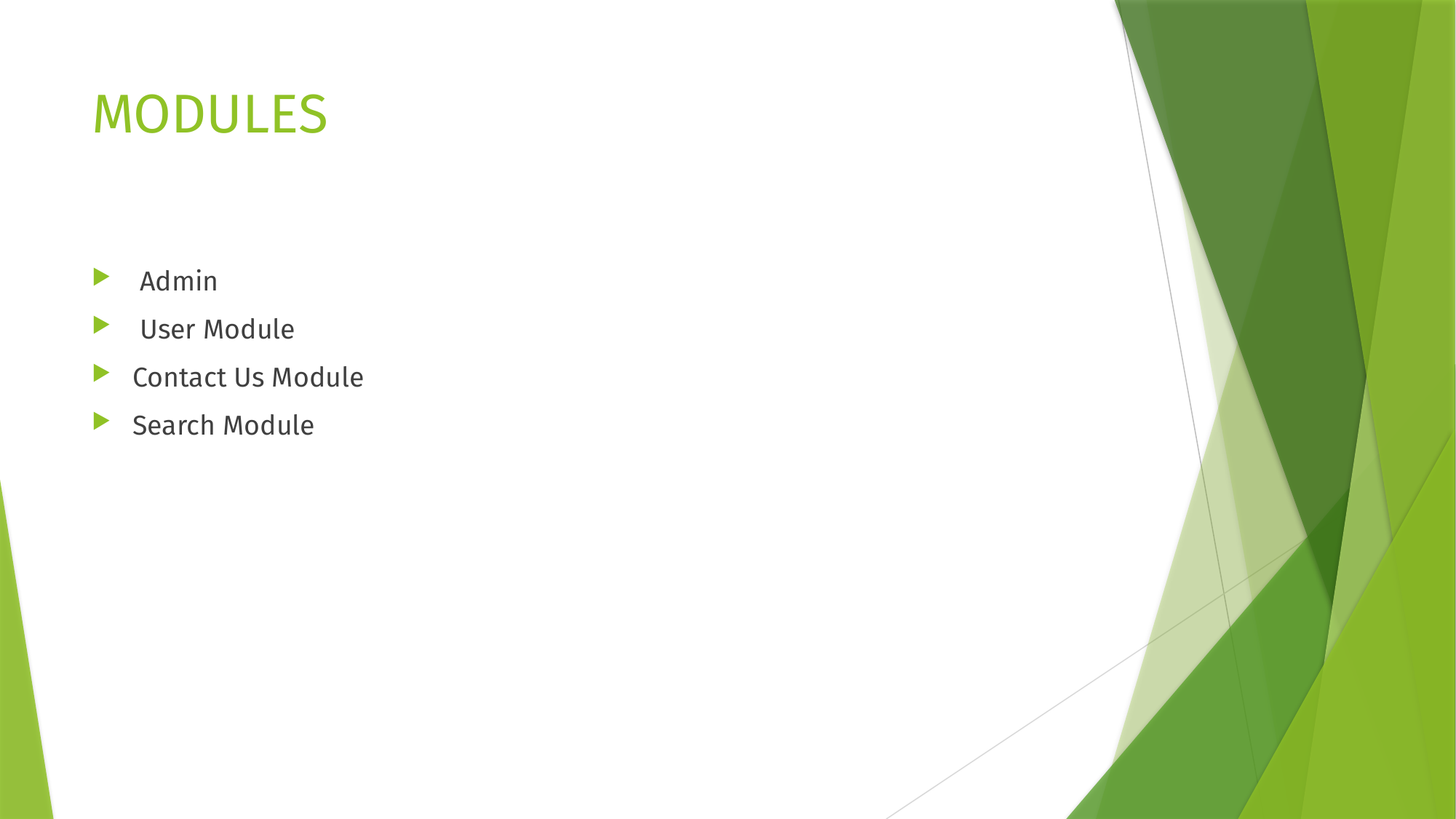

# MODULES
 Admin
 User Module
Contact Us Module
Search Module